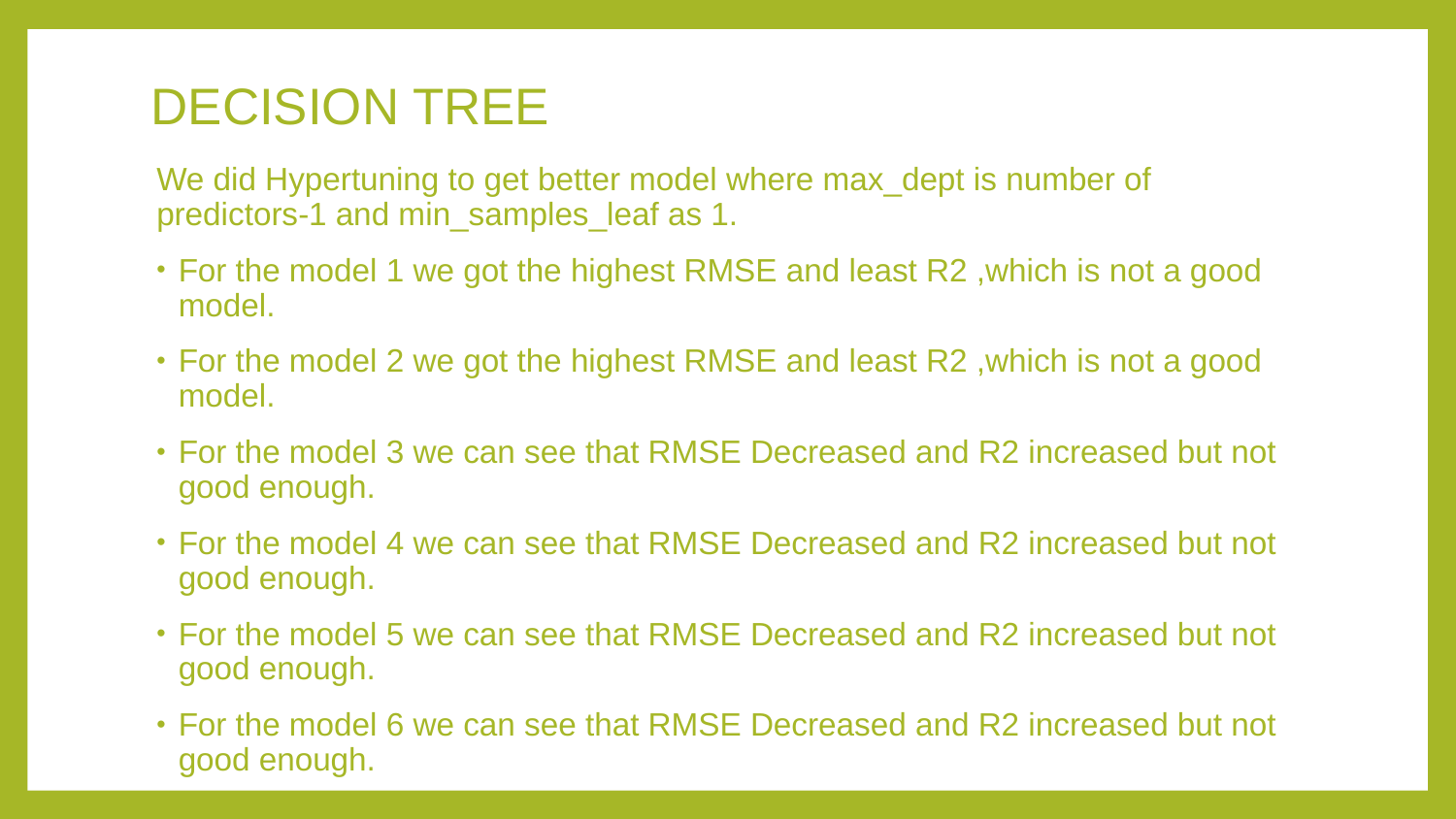

# DECISION TREE
We did Hypertuning to get better model where max_dept is number of predictors-1 and min_samples_leaf as 1.
For the model 1 we got the highest RMSE and least R2 ,which is not a good model.
For the model 2 we got the highest RMSE and least R2 ,which is not a good model.
For the model 3 we can see that RMSE Decreased and R2 increased but not good enough.
For the model 4 we can see that RMSE Decreased and R2 increased but not good enough.
For the model 5 we can see that RMSE Decreased and R2 increased but not good enough.
For the model 6 we can see that RMSE Decreased and R2 increased but not good enough.